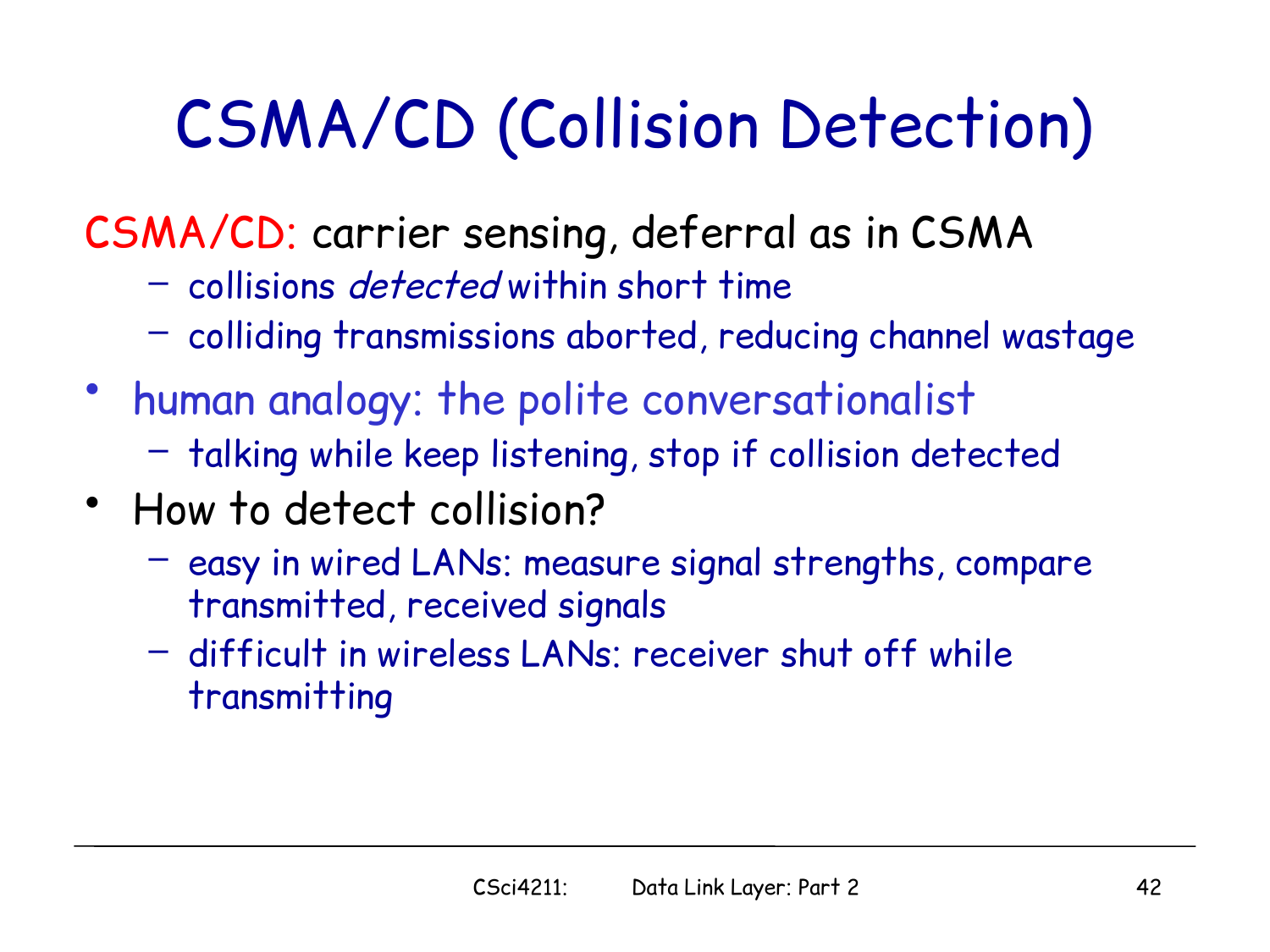

# CSMA/CD (Collision Detection)
CSMA/CD: carrier sensing, deferral as in CSMA
collisions detected within short time
colliding transmissions aborted, reducing channel wastage
human analogy: the polite conversationalist
talking while keep listening, stop if collision detected
How to detect collision?
easy in wired LANs: measure signal strengths, compare transmitted, received signals
difficult in wireless LANs: receiver shut off while transmitting
CSci4211:          Data Link Layer: Part 2
42